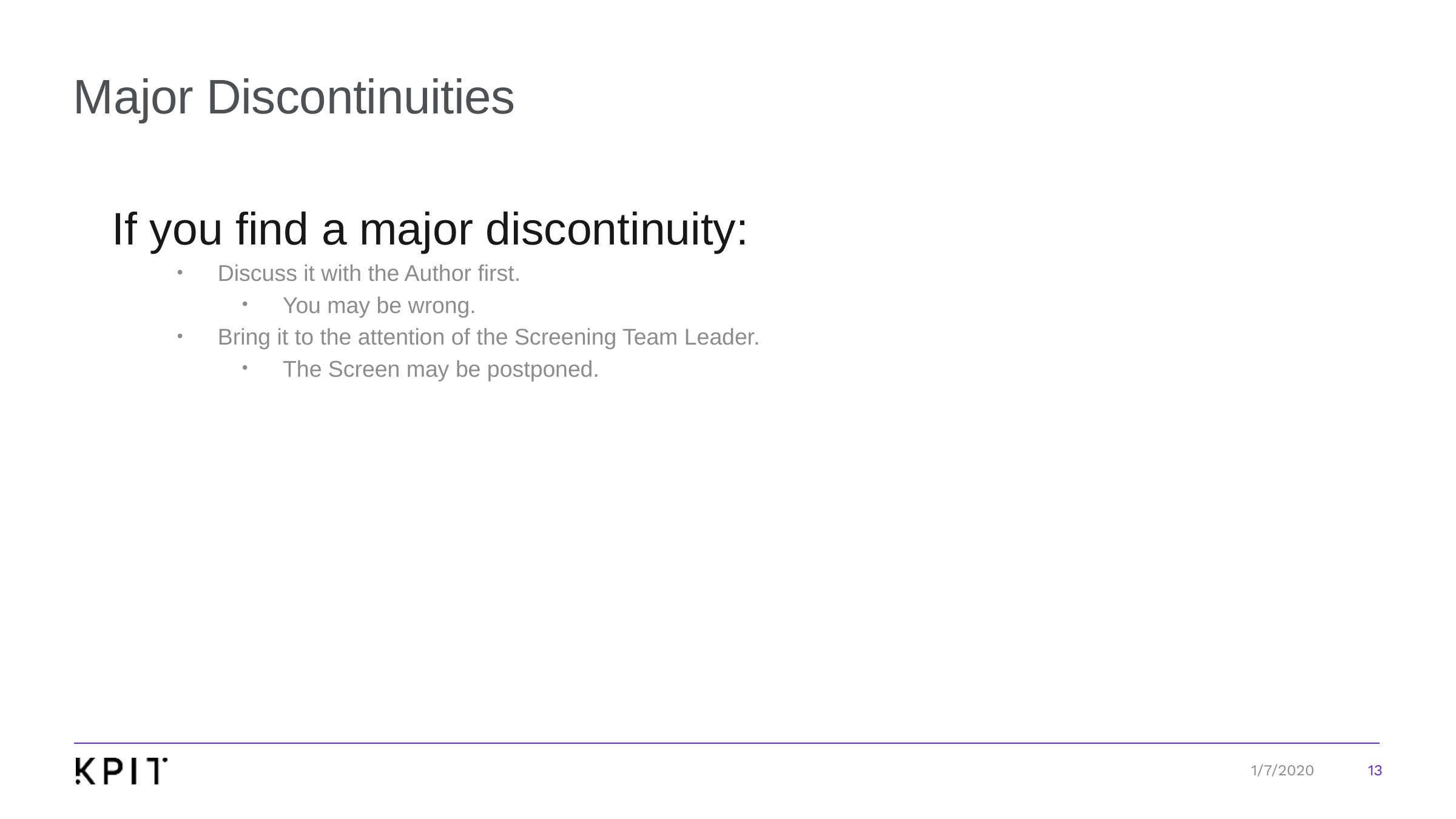

# Major Discontinuities
If you find a major discontinuity:
Discuss it with the Author first.
You may be wrong.
Bring it to the attention of the Screening Team Leader.
The Screen may be postponed.

13
1/7/2020